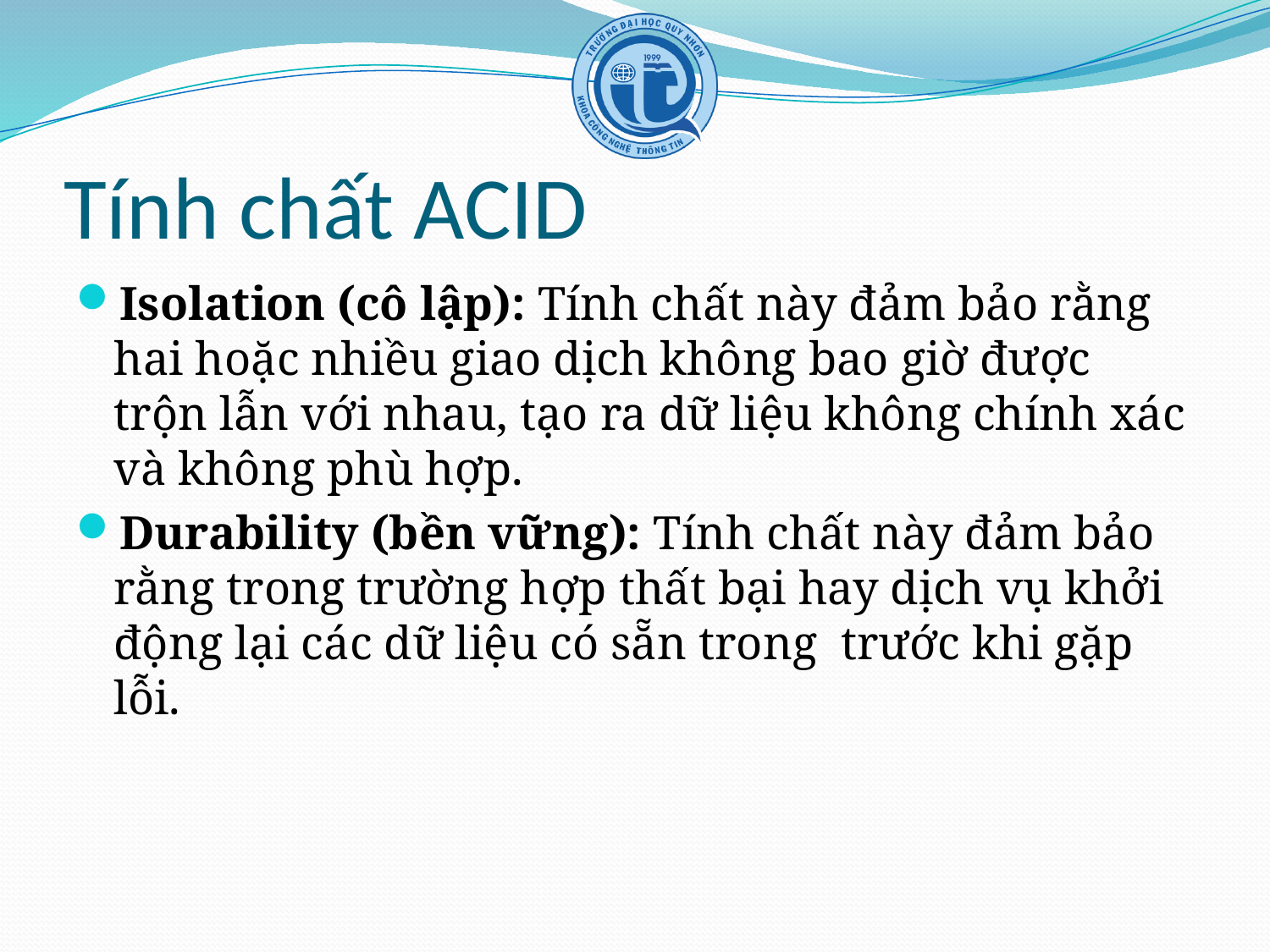

# Tính chất ACID
Isolation (cô lập): Tính chất này đảm bảo rằng hai hoặc nhiều giao dịch không bao giờ được trộn lẫn với nhau, tạo ra dữ liệu không chính xác và không phù hợp.
Durability (bền vững): Tính chất này đảm bảo rằng trong trường hợp thất bại hay dịch vụ khởi động lại các dữ liệu có sẵn trong  trước khi gặp lỗi.